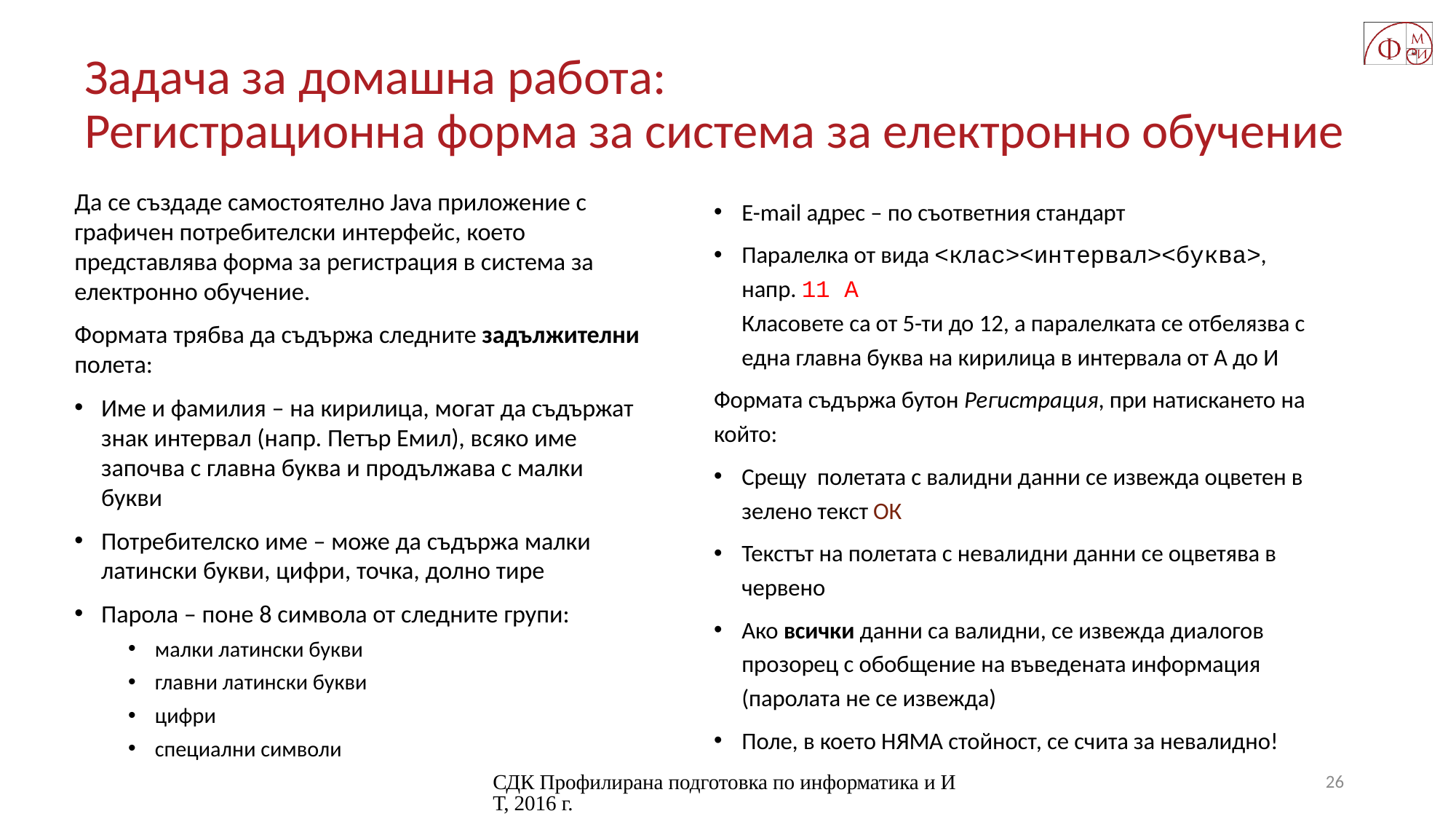

# Задача за домашна работа: Регистрационна форма за система за електронно обучение
Да се създаде самостоятелно Java приложение с графичен потребителски интерфейс, което представлява форма за регистрация в система за електронно обучение.
Формата трябва да съдържа следните задължителни полета:
Име и фамилия – на кирилица, могат да съдържат знак интервал (напр. Петър Емил), всяко име започва с главна буква и продължава с малки букви
Потребителско име – може да съдържа малки латински букви, цифри, точка, долно тире
Парола – поне 8 символа от следните групи:
малки латински букви
главни латински букви
цифри
специални символи

E-mail адрес – по съответния стандарт
Паралелка от вида <клас><интервал><буква>,
напр. 11 А
Класовете са от 5-ти до 12, а паралелката се отбелязва с една главна буква на кирилица в интервала от А до И
Формата съдържа бутон Регистрация, при натискането на който:
Срещу  полетата с валидни данни се извежда оцветен в зелено текст ОК
Текстът на полетата с невалидни данни се оцветява в червено
Ако всички данни са валидни, се извежда диалогов прозорец с обобщение на въведената информация (паролата не се извежда)
Поле, в което НЯМА стойност, се счита за невалидно!

СДК Профилирана подготовка по информатика и ИТ, 2016 г.
26